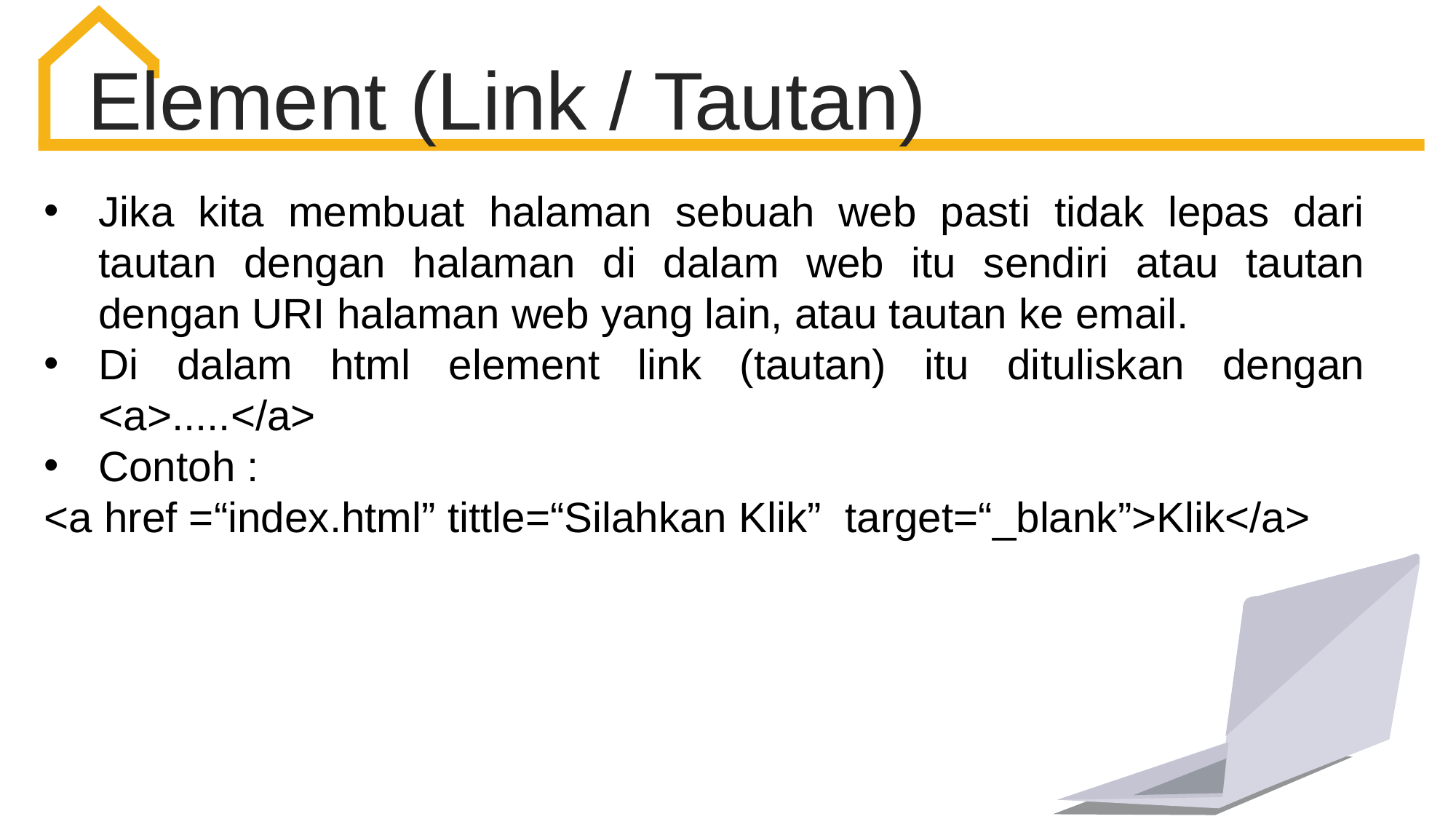

Element (Link / Tautan)
Jika kita membuat halaman sebuah web pasti tidak lepas dari tautan dengan halaman di dalam web itu sendiri atau tautan dengan URI halaman web yang lain, atau tautan ke email.
Di dalam html element link (tautan) itu dituliskan dengan <a>.....</a>
Contoh :
<a href =“index.html” tittle=“Silahkan Klik”  target=“_blank”>Klik</a>